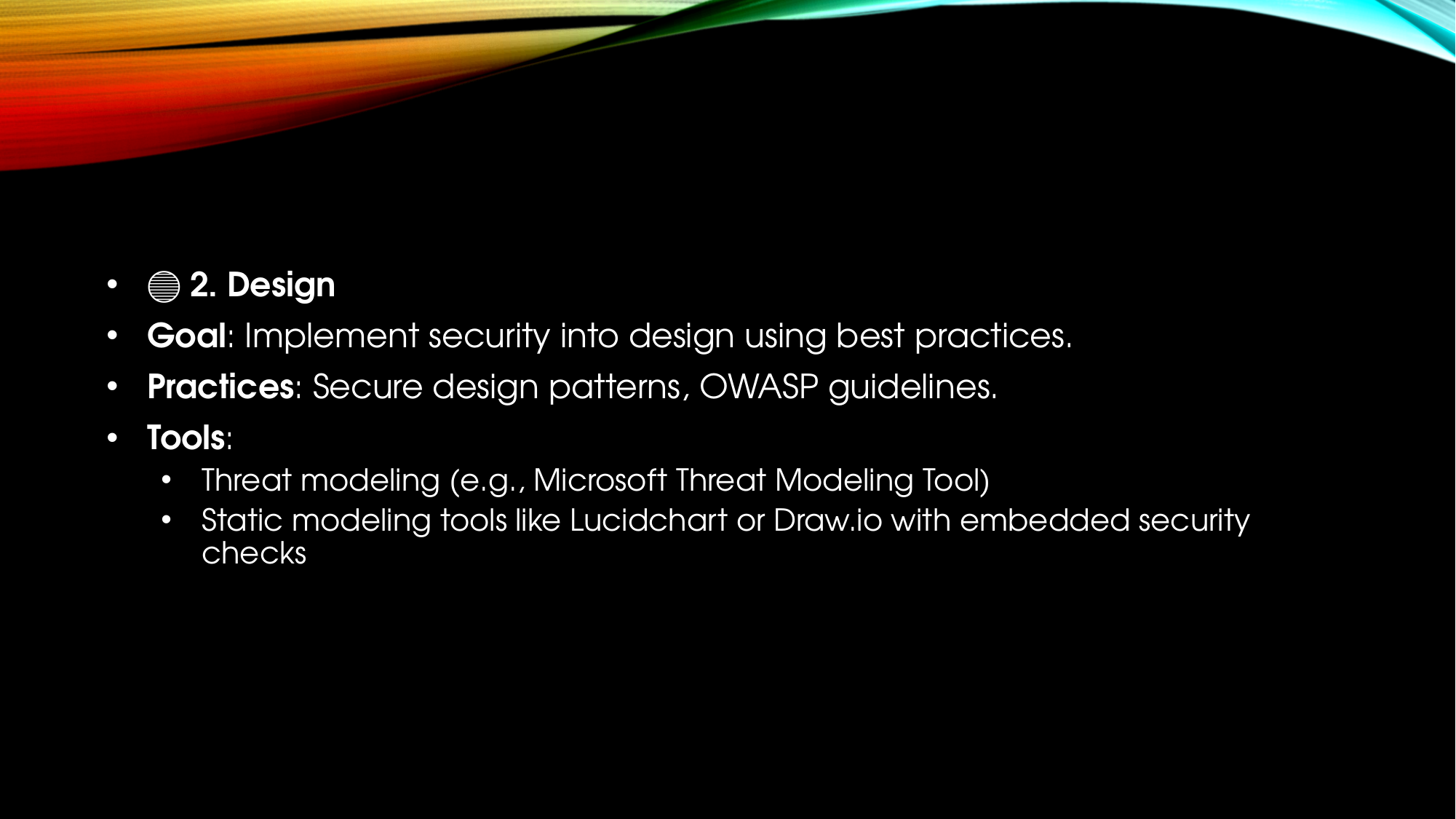

#
🔵 2. Design
Goal: Implement security into design using best practices.
Practices: Secure design patterns, OWASP guidelines.
Tools:
Threat modeling (e.g., Microsoft Threat Modeling Tool)
Static modeling tools like Lucidchart or Draw.io with embedded security checks